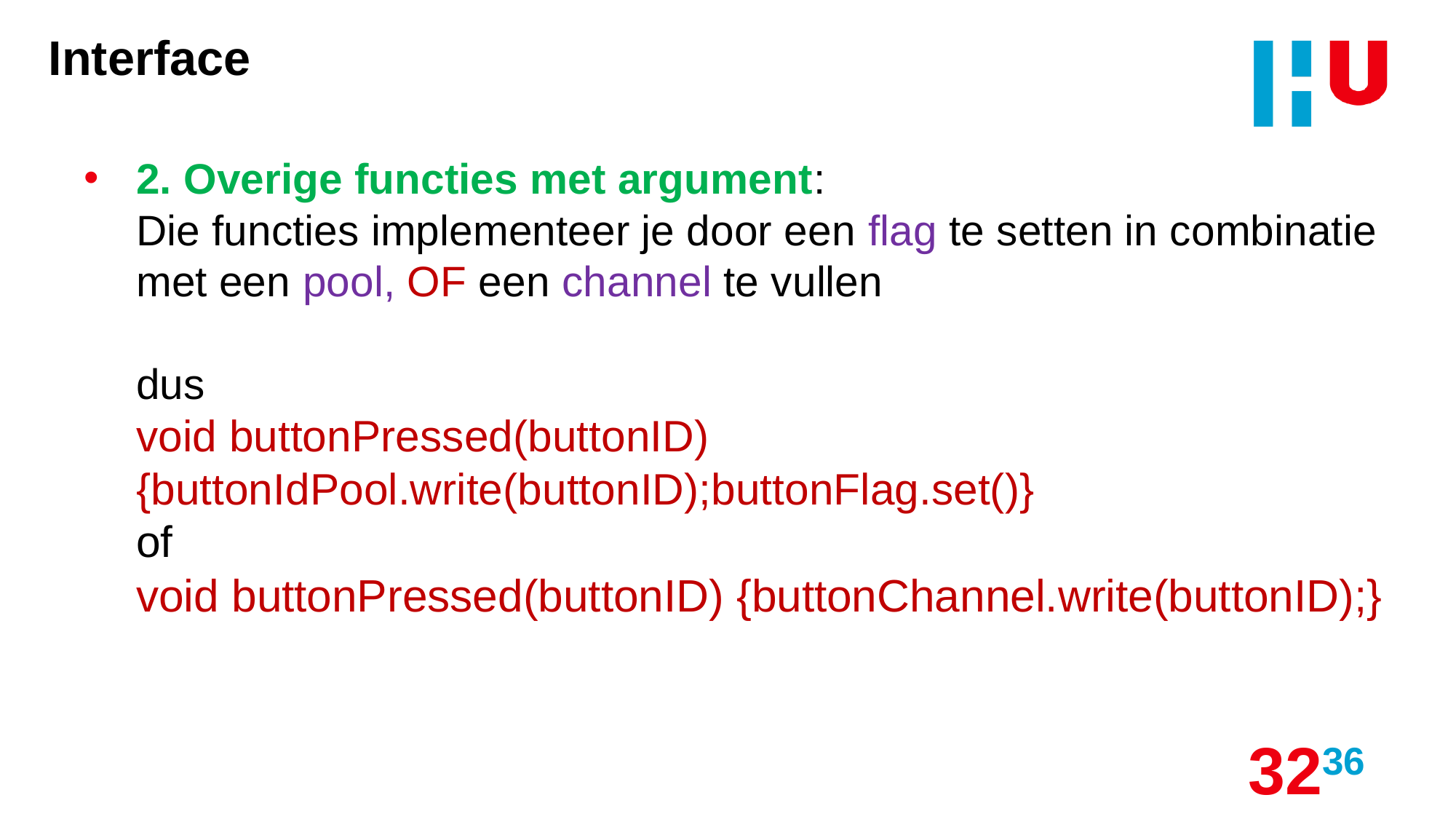

# Interface
2. Overige functies met argument:
Die functies implementeer je door een flag te setten in combinatie met een pool, OF een channel te vullen
dus
void buttonPressed(buttonID)
{buttonIdPool.write(buttonID);buttonFlag.set()}
of
void buttonPressed(buttonID) {buttonChannel.write(buttonID);}